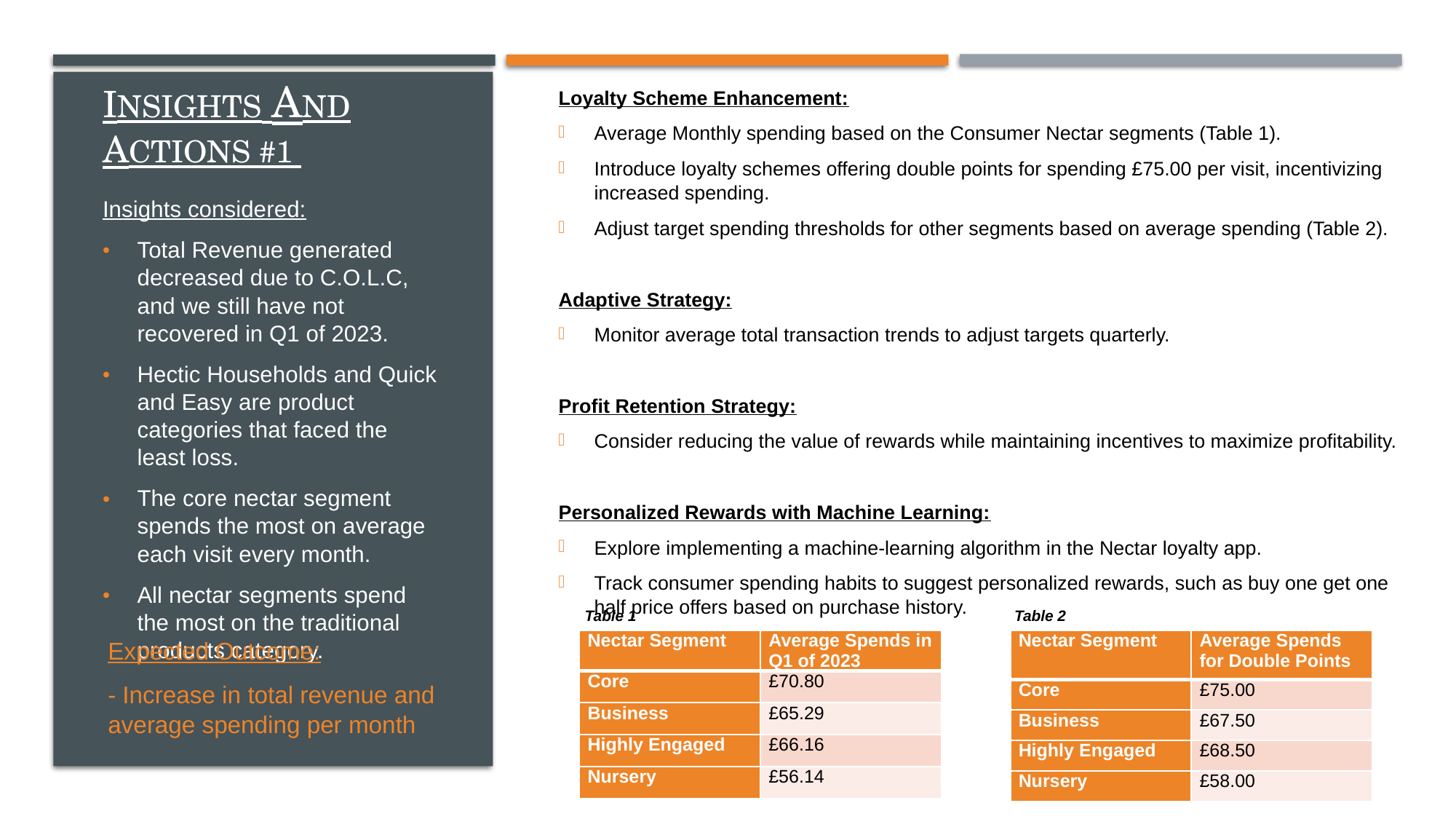

# Insights and actions #1
Loyalty Scheme Enhancement:
Average Monthly spending based on the Consumer Nectar segments (Table 1).
Introduce loyalty schemes offering double points for spending £75.00 per visit, incentivizing increased spending.
Adjust target spending thresholds for other segments based on average spending (Table 2).

Adaptive Strategy:
Monitor average total transaction trends to adjust targets quarterly.

Profit Retention Strategy:
Consider reducing the value of rewards while maintaining incentives to maximize profitability.

Personalized Rewards with Machine Learning:
Explore implementing a machine-learning algorithm in the Nectar loyalty app.
Track consumer spending habits to suggest personalized rewards, such as buy one get one half price offers based on purchase history.

Insights considered:
Total Revenue generated decreased due to C.O.L.C, and we still have not recovered in Q1 of 2023.
Hectic Households and Quick and Easy are product categories that faced the least loss.
The core nectar segment spends the most on average each visit every month.
All nectar segments spend the most on the traditional products category.

Table 2
Table 1
| Nectar Segment | Average Spends in Q1 of 2023 |
| --- | --- |
| Core | £70.80 |
| Business | £65.29 |
| Highly Engaged | £66.16 |
| Nursery | £56.14 |
| Nectar Segment | Average Spends for Double Points |
| --- | --- |
| Core | £75.00 |
| Business | £67.50 |
| Highly Engaged | £68.50 |
| Nursery | £58.00 |
Expected Outcome:
- Increase in total revenue and average spending per month